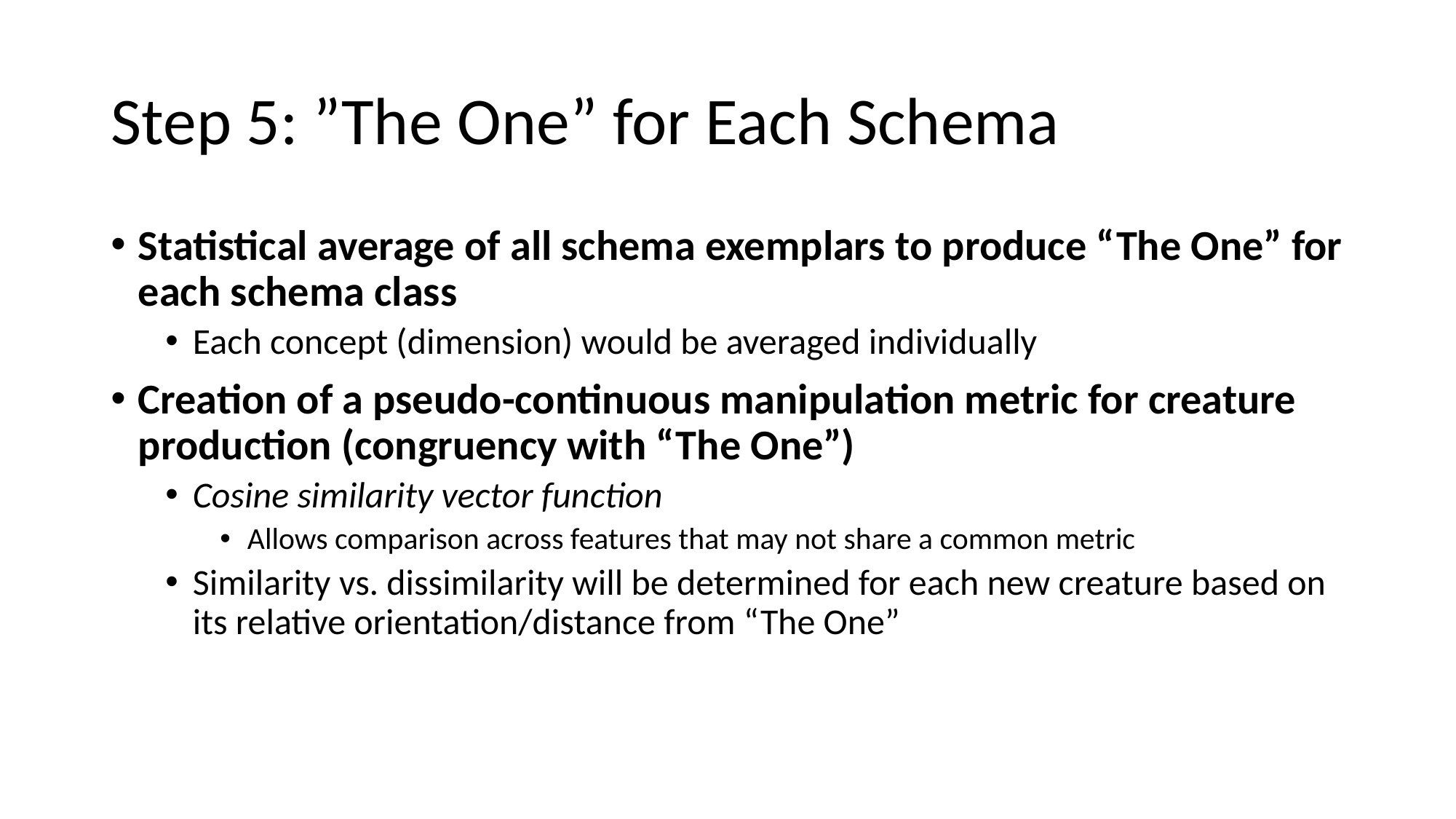

# Step 5: ”The One” for Each Schema
Statistical average of all schema exemplars to produce “The One” for each schema class
Each concept (dimension) would be averaged individually
Creation of a pseudo-continuous manipulation metric for creature production (congruency with “The One”)
Cosine similarity vector function
Allows comparison across features that may not share a common metric
Similarity vs. dissimilarity will be determined for each new creature based on its relative orientation/distance from “The One”